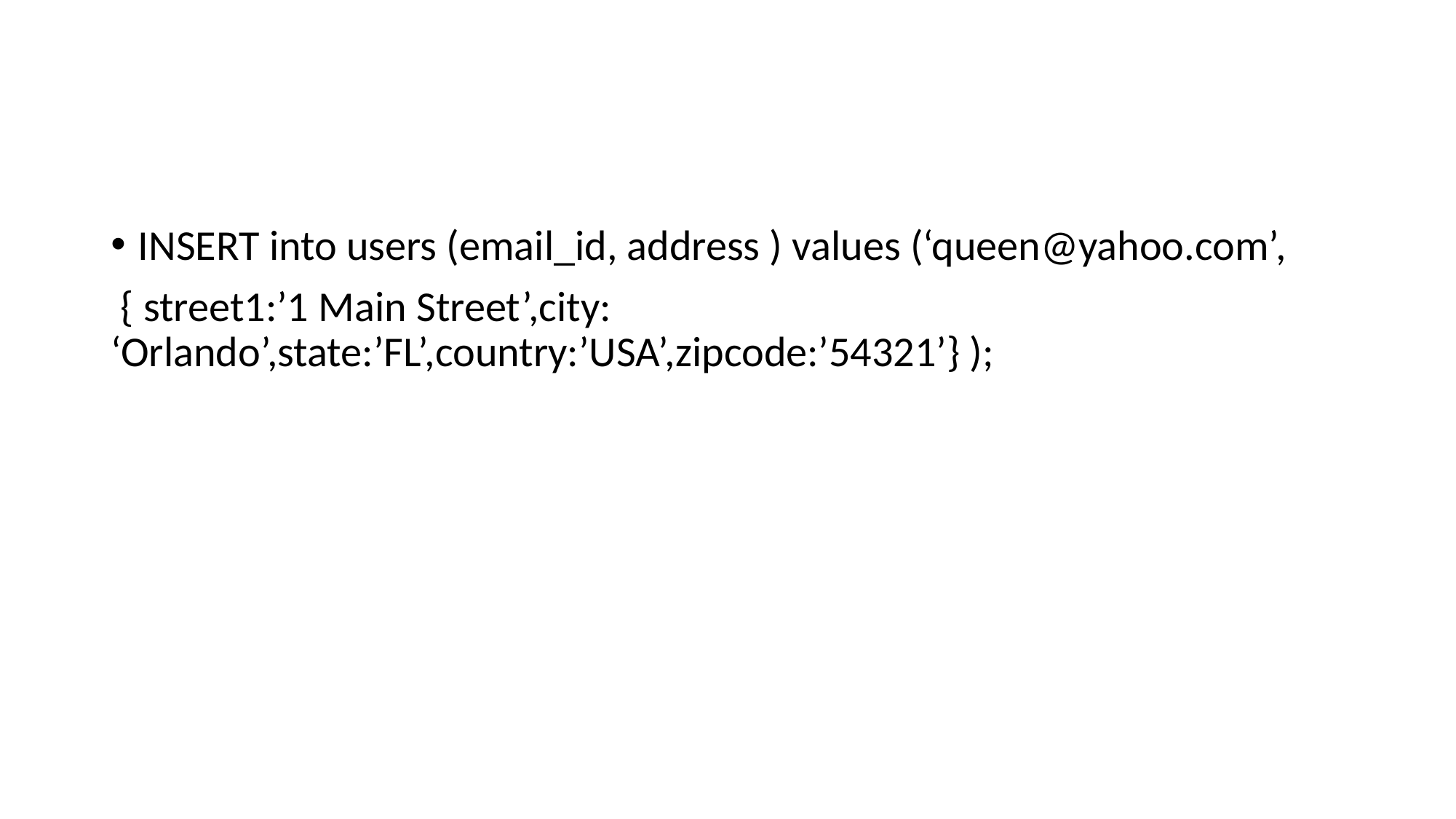

#
INSERT into users (email_id, address ) values (‘queen@yahoo.com’,
 { street1:’1 Main Street’,city: ‘Orlando’,state:’FL’,country:’USA’,zipcode:’54321’} );